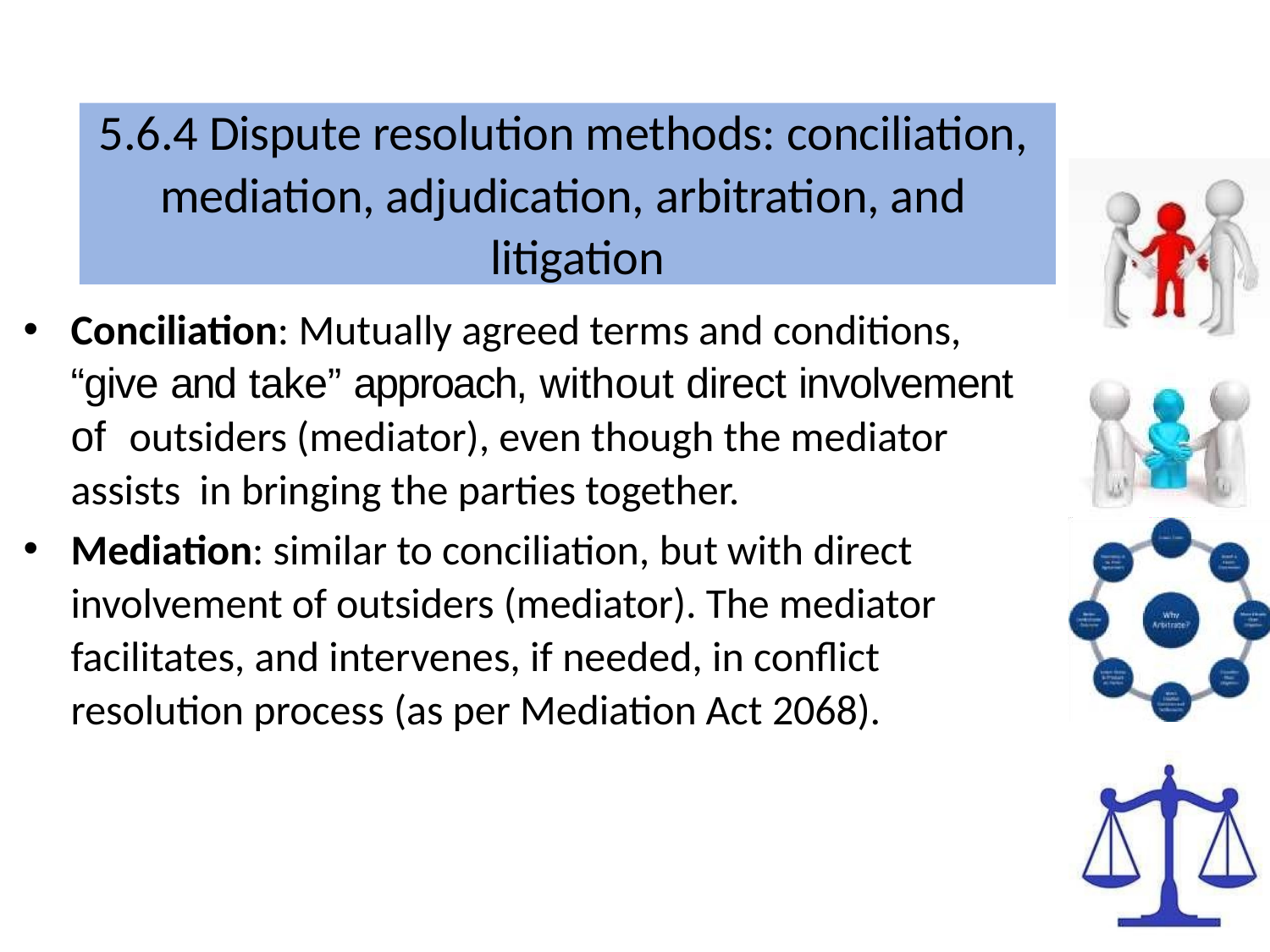

5.6.4 Dispute resolution methods: conciliation,
mediation, adjudication, arbitration, and  litigation

Conciliation: Mutually agreed terms and conditions,  “give and take” approach, without direct involvement of  outsiders (mediator), even though the mediator assists  in bringing the parties together.
Mediation: similar to conciliation, but with direct  involvement of outsiders (mediator). The mediator  facilitates, and intervenes, if needed, in conflict  resolution process (as per Mediation Act 2068).